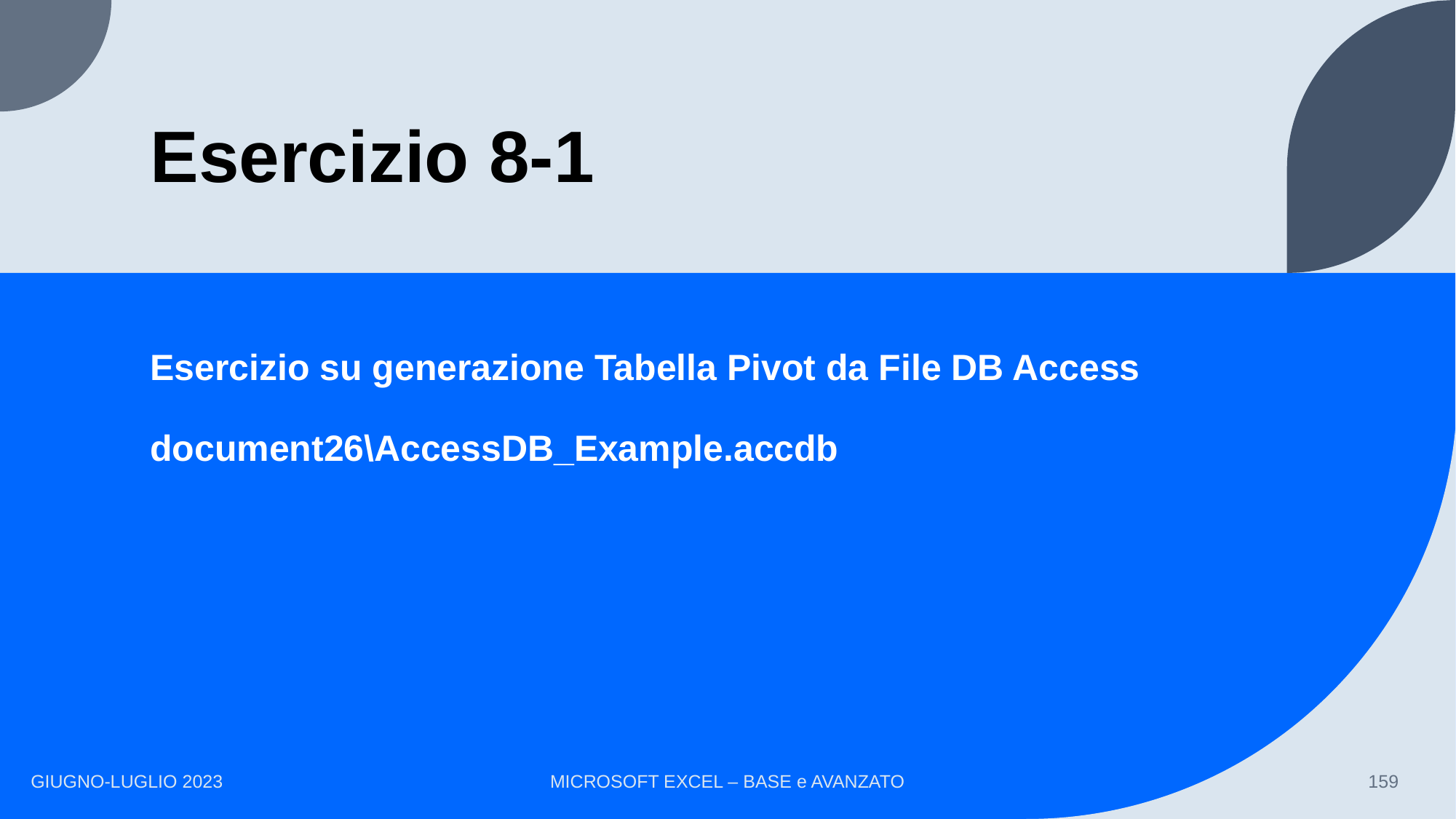

# Esercizio 8-1
Esercizio su generazione Tabella Pivot da File DB Access
document26\AccessDB_Example.accdb
GIUGNO-LUGLIO 2023
MICROSOFT EXCEL – BASE e AVANZATO
159